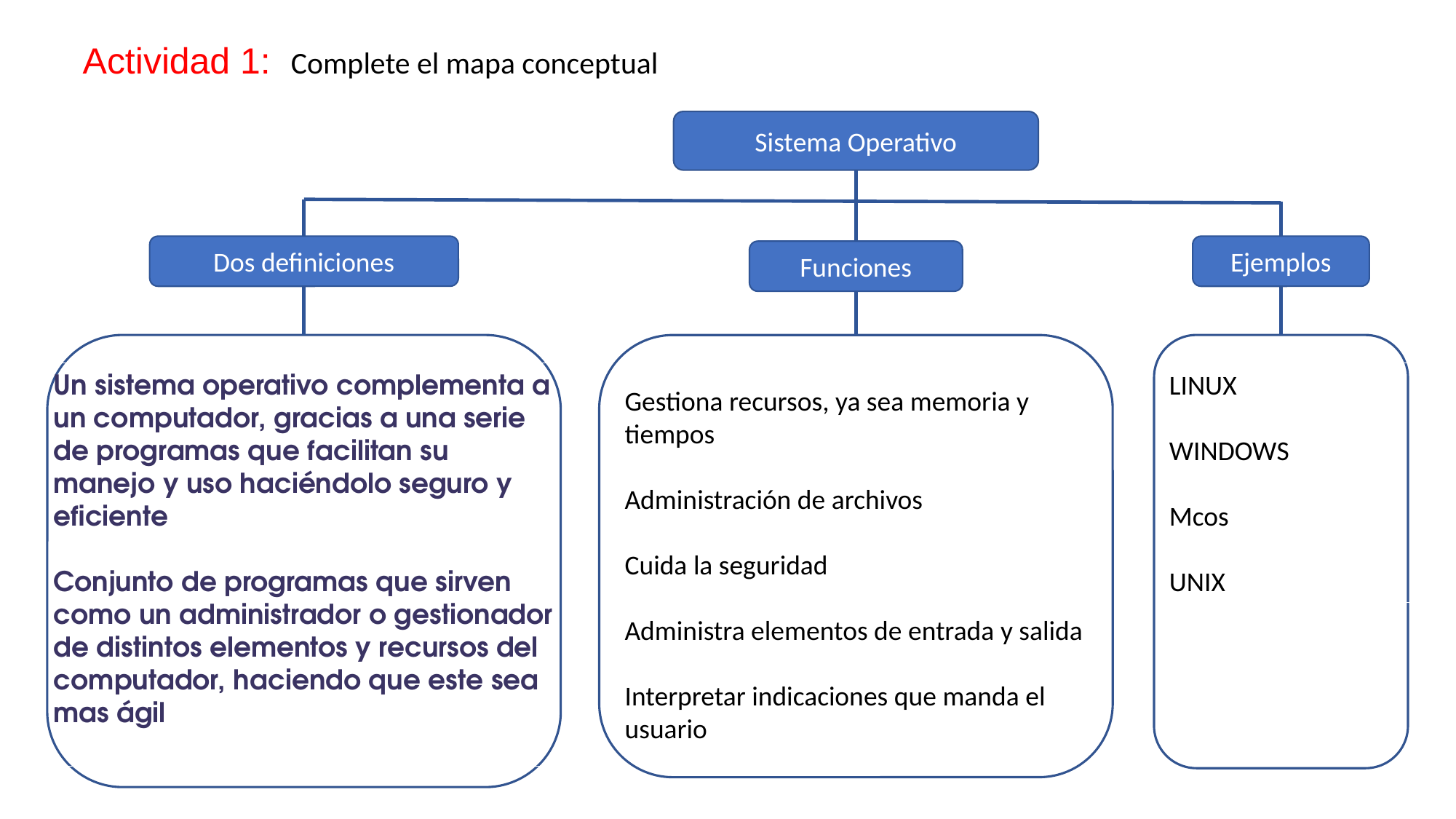

Actividad 1:  Complete el mapa conceptual
Sistema Operativo
Dos definiciones
Ejemplos
Funciones

Un sistema operativo complementa a un computador, gracias a una serie de programas que facilitan su manejo y uso haciéndolo seguro y eficiente

Conjunto de programas que sirven como un administrador o gestionador de distintos elementos y recursos del computador, haciendo que este sea mas ágil

LINUX

WINDOWS

Mcos

UNIX
Gestiona recursos, ya sea memoria y tiempos

Administración de archivos

Cuida la seguridad

Administra elementos de entrada y salida

Interpretar indicaciones que manda el usuario